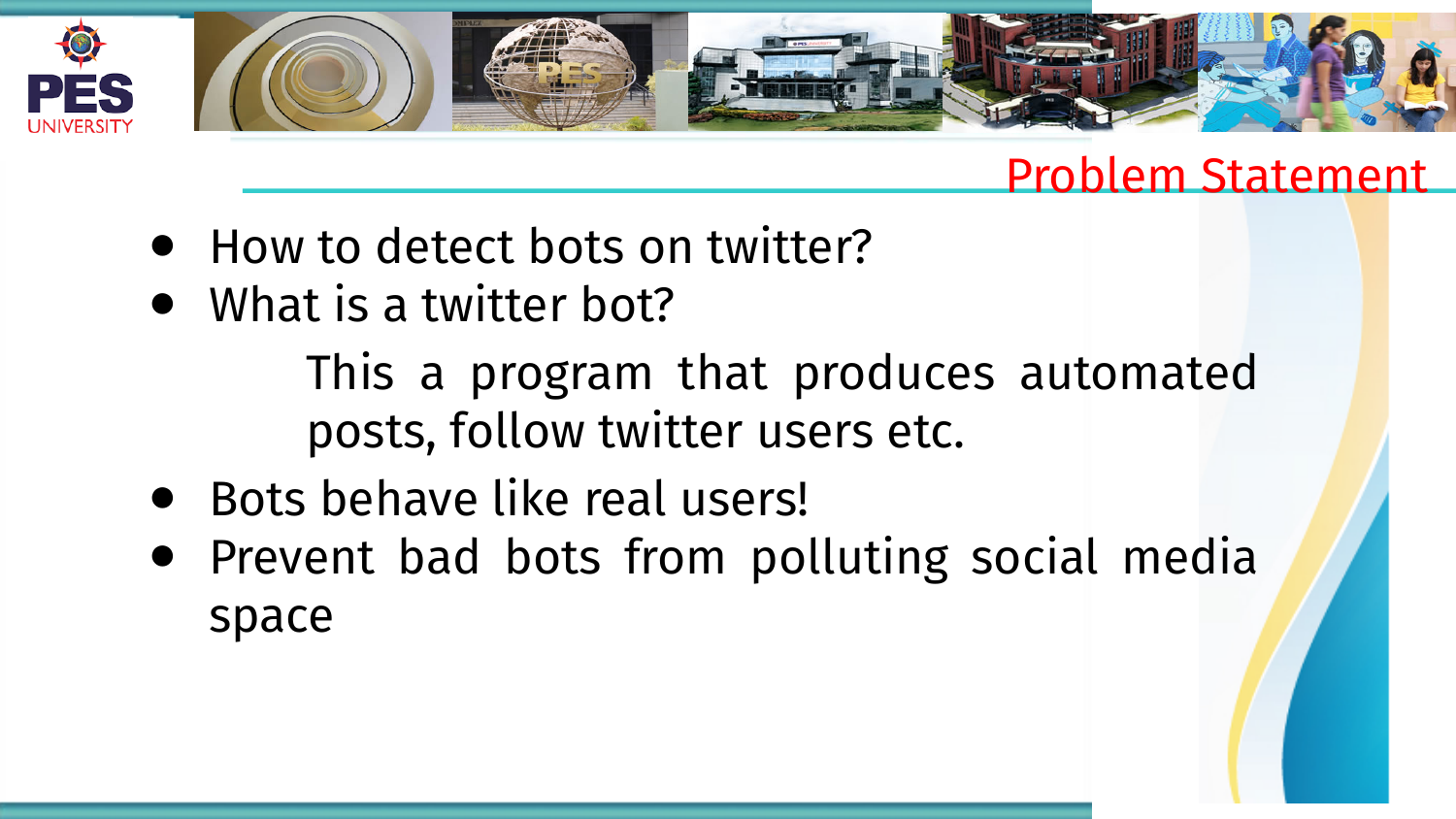

Problem Statement

How to detect bots on twitter?
What is a twitter bot?
This a program that produces automated posts, follow twitter users etc.
Bots behave like real users!
Prevent bad bots from polluting social media space